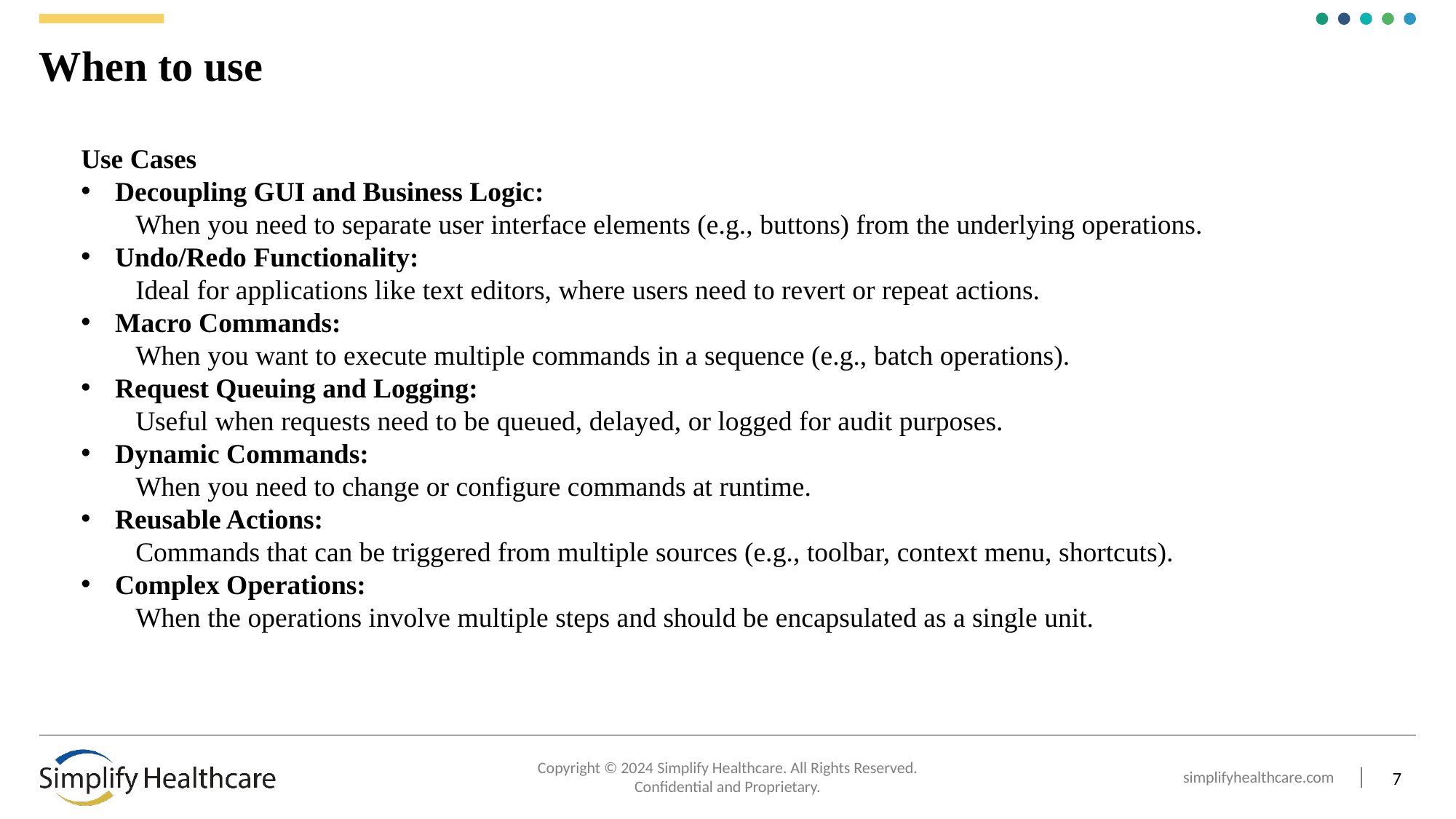

# When to use
Use Cases
Decoupling GUI and Business Logic:
When you need to separate user interface elements (e.g., buttons) from the underlying operations.
Undo/Redo Functionality:
Ideal for applications like text editors, where users need to revert or repeat actions.
Macro Commands:
When you want to execute multiple commands in a sequence (e.g., batch operations).
Request Queuing and Logging:
Useful when requests need to be queued, delayed, or logged for audit purposes.
Dynamic Commands:
When you need to change or configure commands at runtime.
Reusable Actions:
Commands that can be triggered from multiple sources (e.g., toolbar, context menu, shortcuts).
Complex Operations:
When the operations involve multiple steps and should be encapsulated as a single unit.